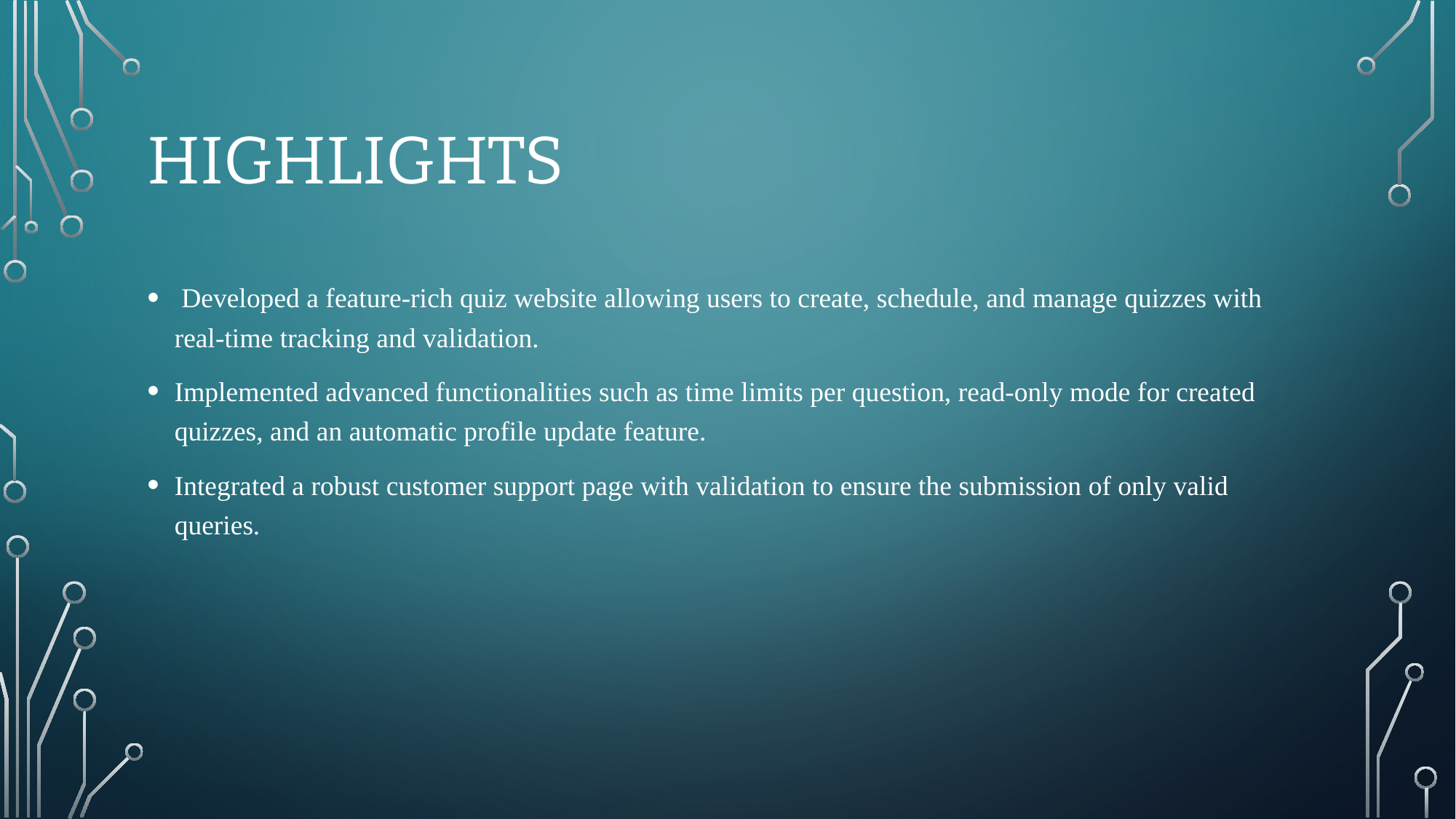

# Highlights
 Developed a feature-rich quiz website allowing users to create, schedule, and manage quizzes with real-time tracking and validation.
Implemented advanced functionalities such as time limits per question, read-only mode for created quizzes, and an automatic profile update feature.
Integrated a robust customer support page with validation to ensure the submission of only valid queries.